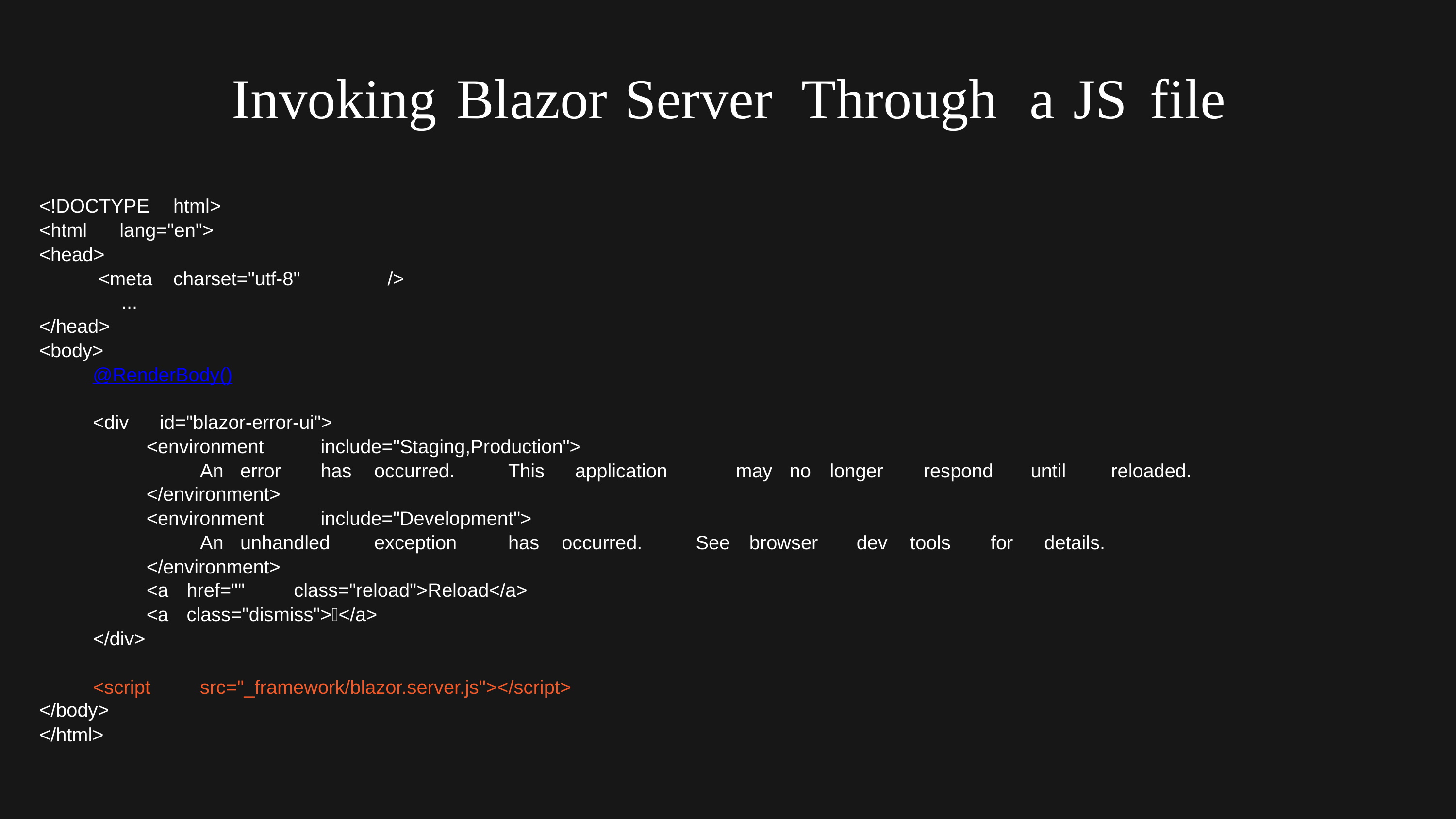

Invoking
Blazor
Server
Through
a
JS
file
<!DOCTYPE
html>
<html
lang="en">
<head>
<meta
...
</head>
<body>
charset="utf-8"
/>
@RenderBody()
<div
id="blazor-error-ui">
<environment
include="Staging,Production">
An
error
has
occurred.
This
application
may
no
longer
respond
until
reloaded.
</environment>
<environment
include="Development">
An
unhandled
exception
has
occurred.
See
browser
dev
tools
for
details.
</environment>
<a
<a
</div>
href=""
class="reload">Reload</a>
class="dismiss">🗙</a>
<script
</body>
</html>
src="_framework/blazor.server.js"></script>